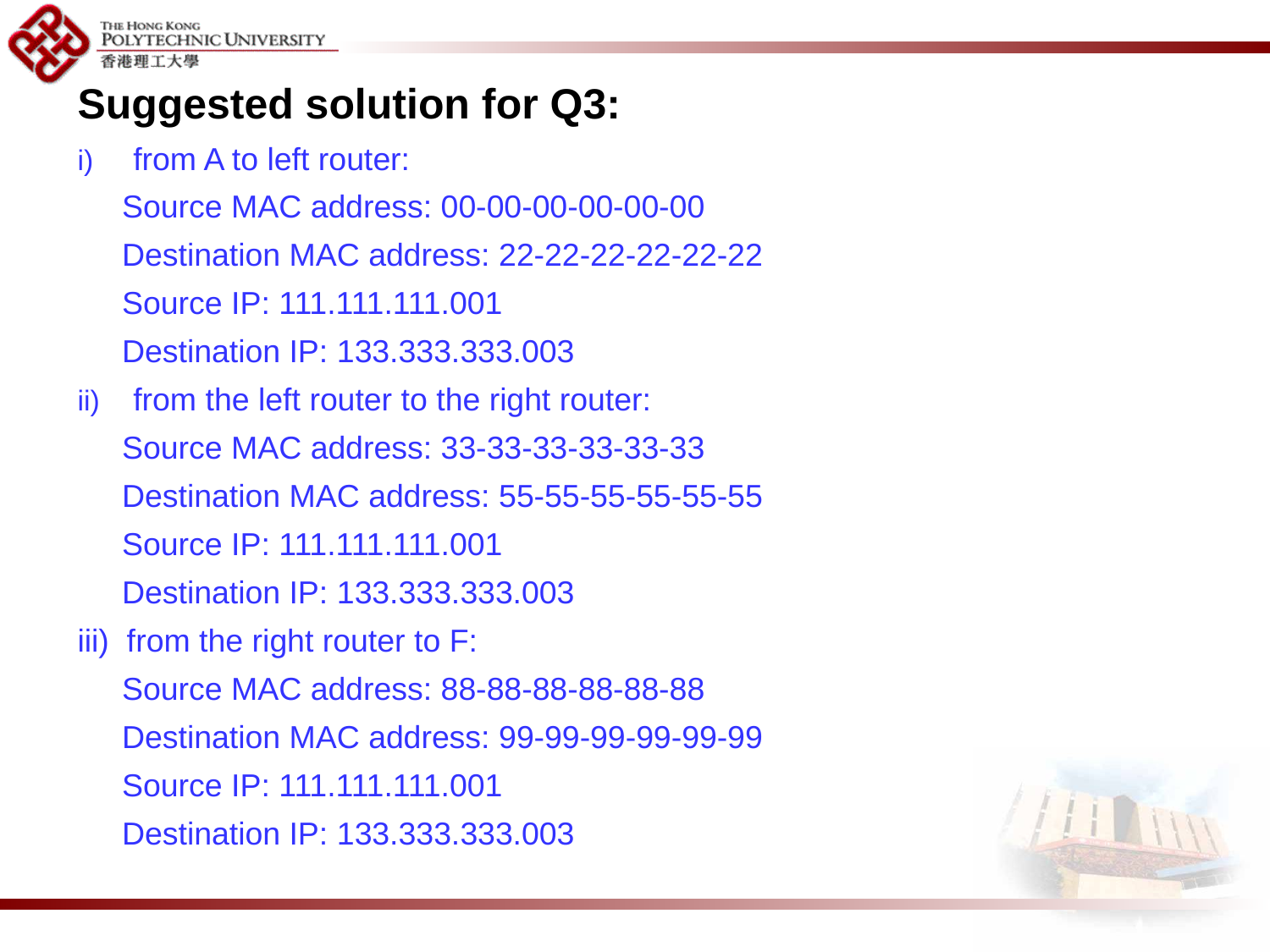

Suggested solution for Q3:
from A to left router:
     Source MAC address: 00-00-00-00-00-00
     Destination MAC address: 22-22-22-22-22-22
     Source IP: 111.111.111.001
     Destination IP: 133.333.333.003
from the left router to the right router:
     Source MAC address: 33-33-33-33-33-33
     Destination MAC address: 55-55-55-55-55-55
     Source IP: 111.111.111.001
     Destination IP: 133.333.333.003
iii)  from the right router to F:
     Source MAC address: 88-88-88-88-88-88
     Destination MAC address: 99-99-99-99-99-99
     Source IP: 111.111.111.001
     Destination IP: 133.333.333.003